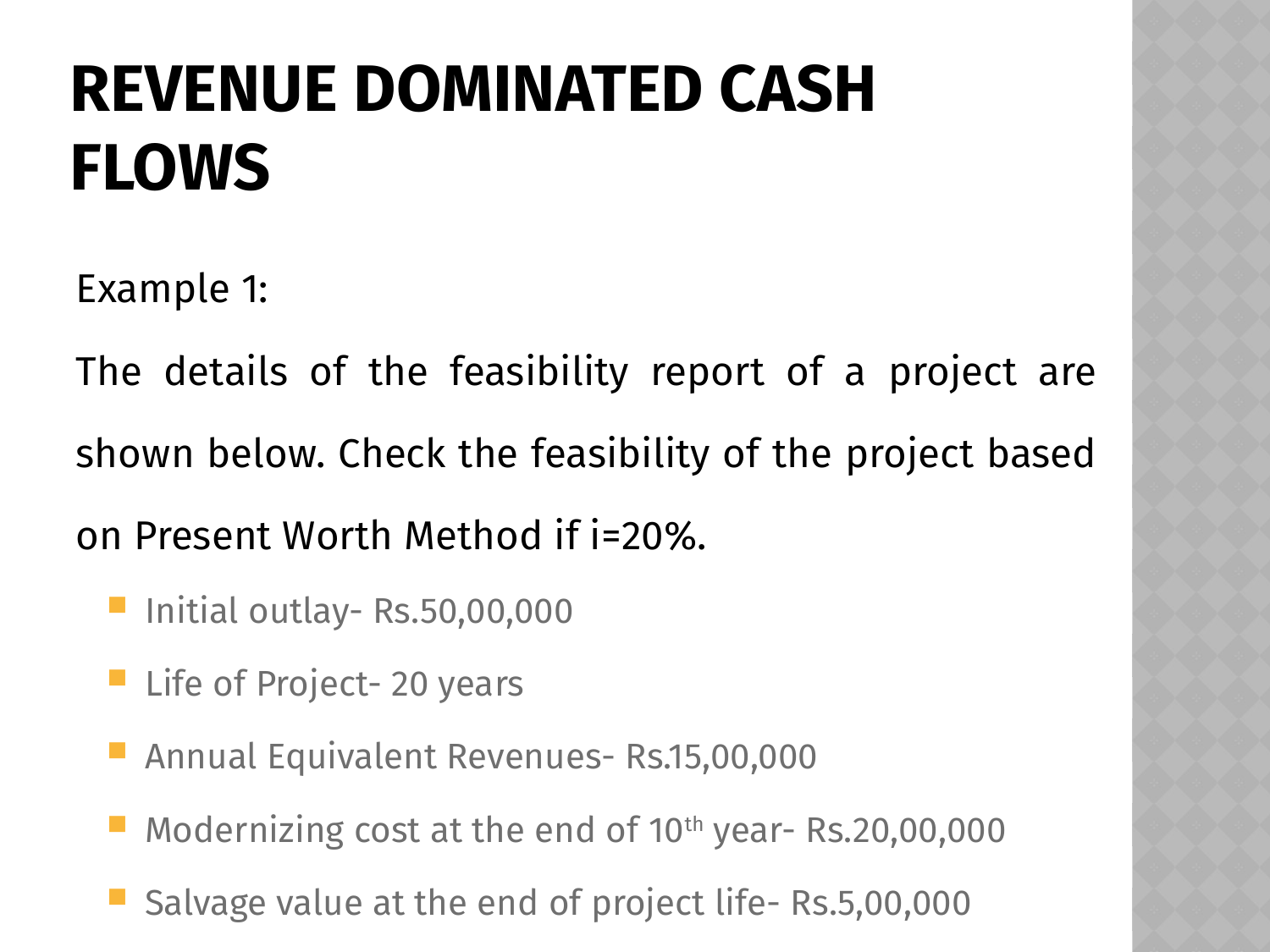

# Revenue dominated cash flows
Example 1:
The details of the feasibility report of a project are shown below. Check the feasibility of the project based on Present Worth Method if i=20%.
Initial outlay- Rs.50,00,000
Life of Project- 20 years
Annual Equivalent Revenues- Rs.15,00,000
Modernizing cost at the end of 10th year- Rs.20,00,000
Salvage value at the end of project life- Rs.5,00,000